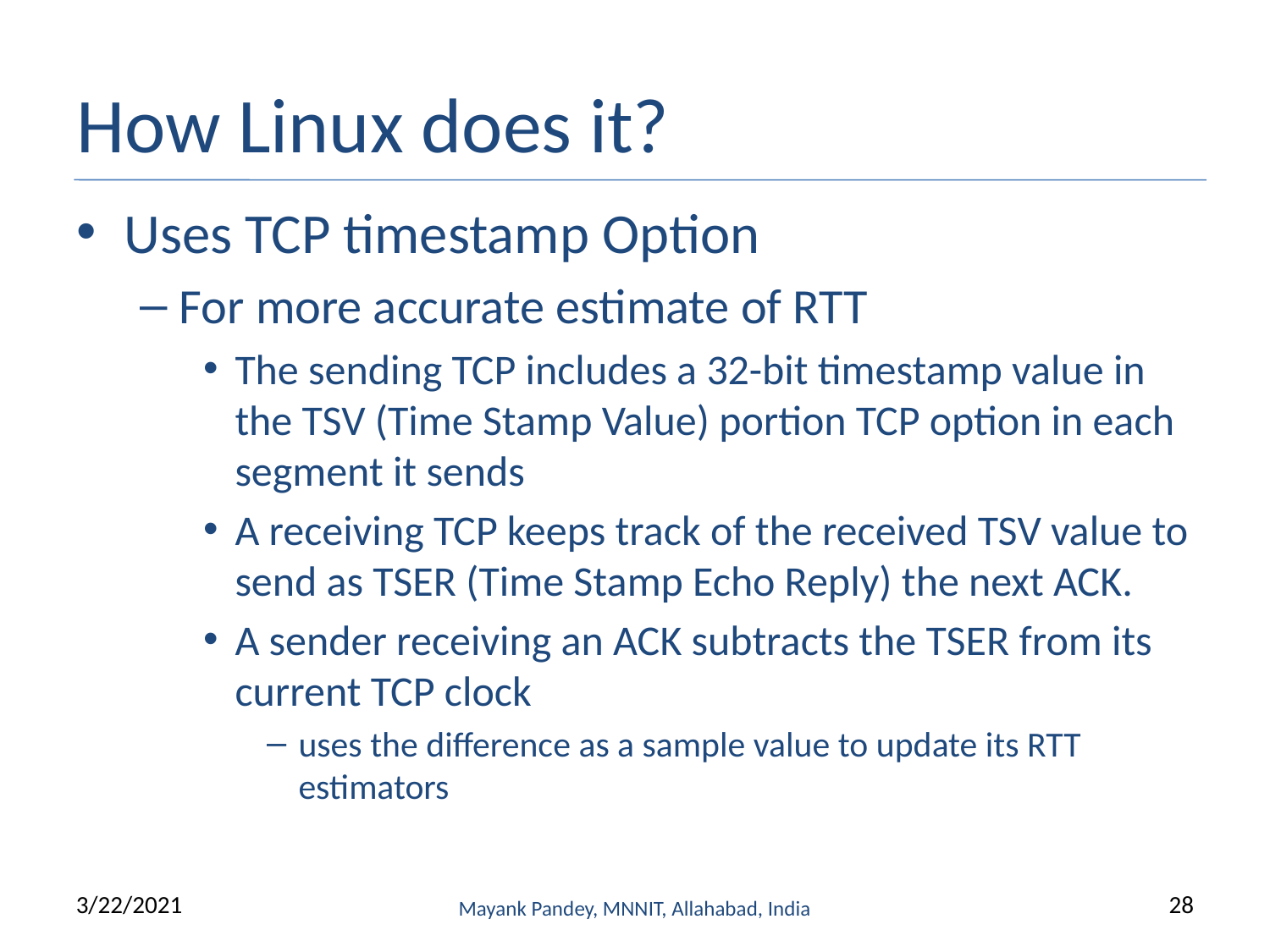

# How Linux does it?
Uses TCP timestamp Option
For more accurate estimate of RTT
The sending TCP includes a 32-bit timestamp value in the TSV (Time Stamp Value) portion TCP option in each  segment it sends
A receiving TCP keeps track of the received TSV value to send as TSER (Time Stamp Echo Reply) the next ACK.
A sender receiving an ACK subtracts the TSER from its current TCP clock
uses the difference as a sample value to update its RTT estimators

3/22/2021
Mayank Pandey, MNNIT, Allahabad, India
28